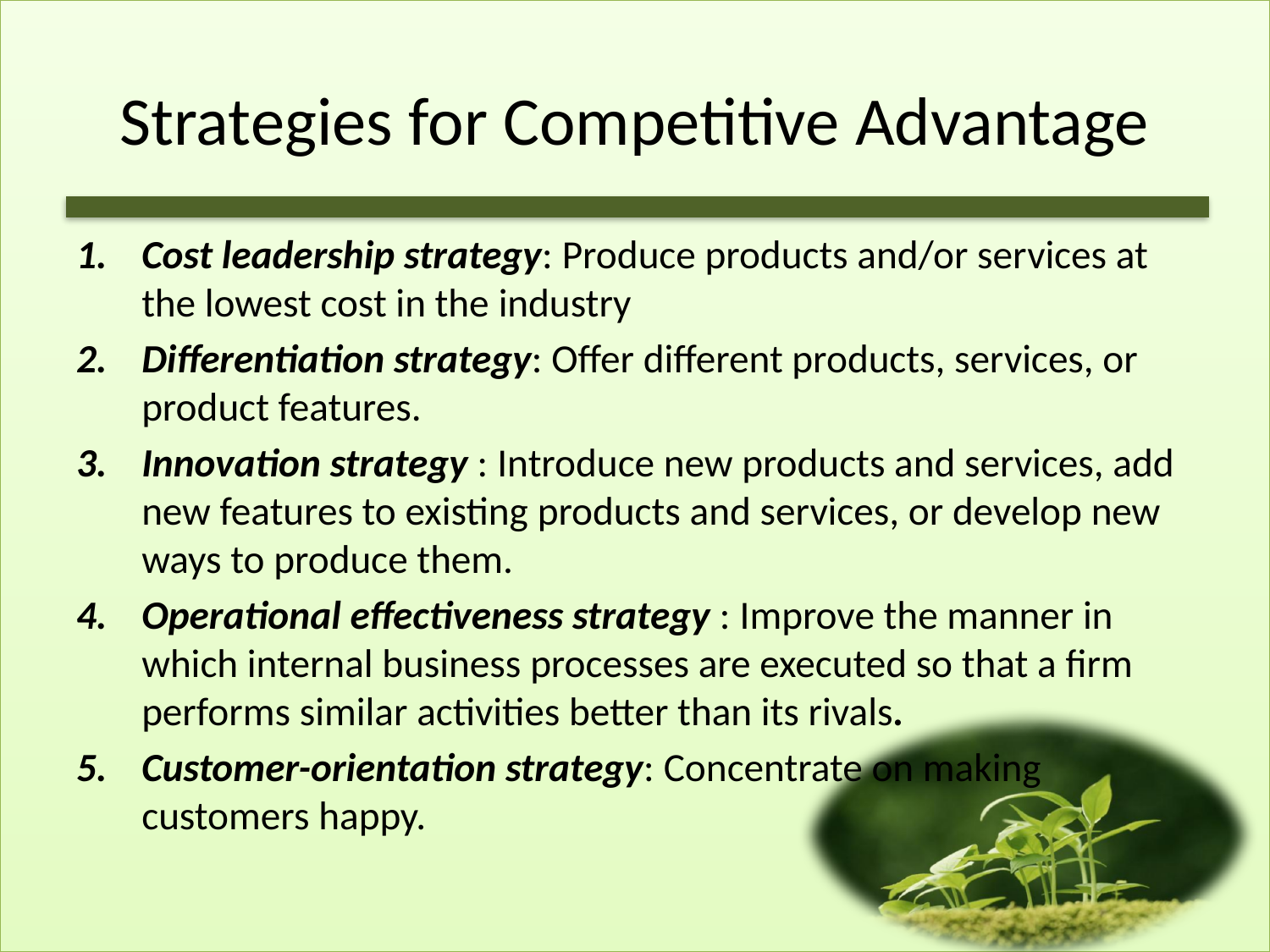

# Strategies for Competitive Advantage
Cost leadership strategy: Produce products and/or services at the lowest cost in the industry
Differentiation strategy: Offer different products, services, or product features.
Innovation strategy : Introduce new products and services, add new features to existing products and services, or develop new ways to produce them.
Operational effectiveness strategy : Improve the manner in which internal business processes are executed so that a ﬁrm performs similar activities better than its rivals.
Customer-orientation strategy: Concentrate on making customers happy.